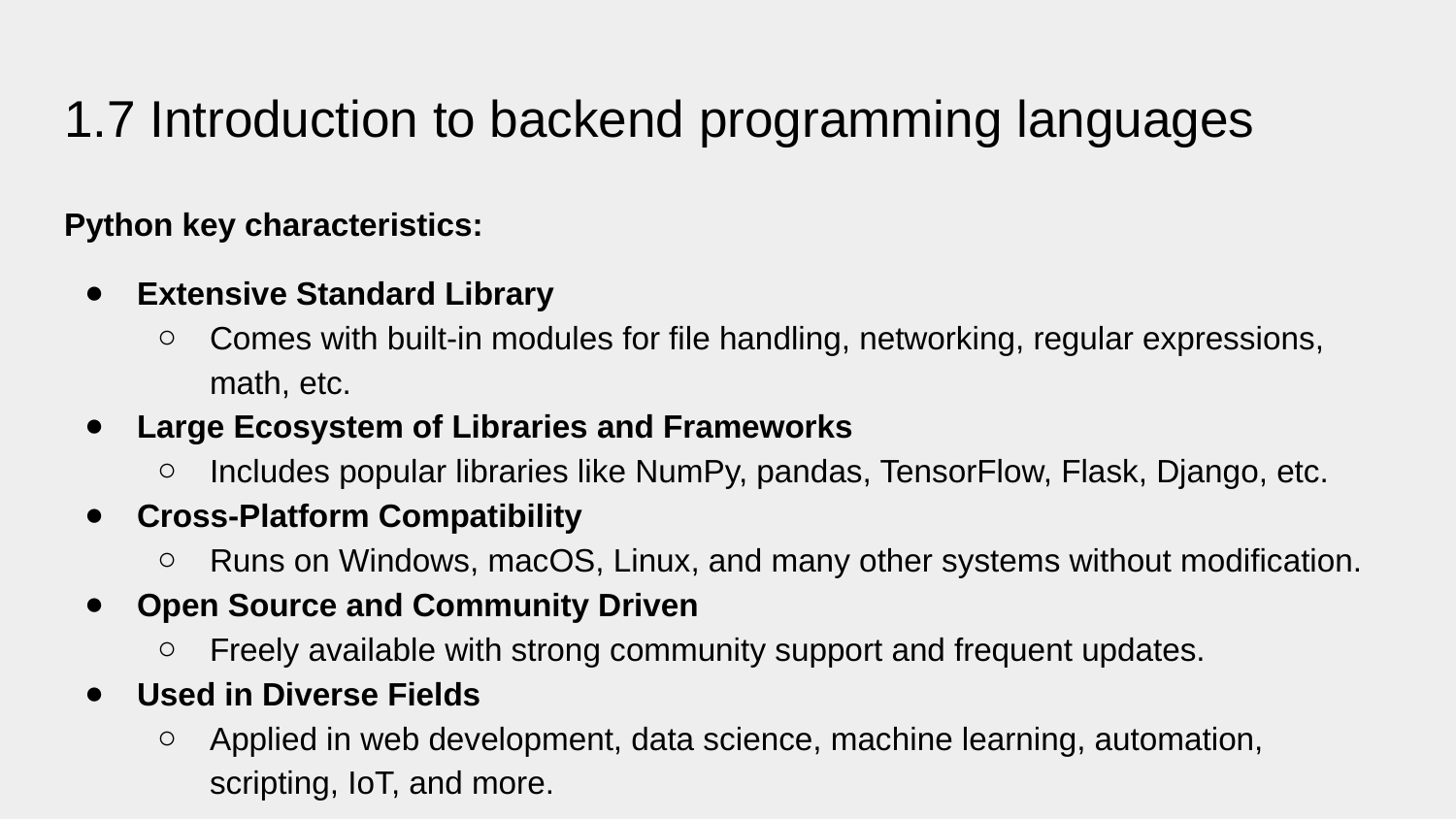

# 1.7 Introduction to backend programming languages
Python key characteristics:
Extensive Standard Library
Comes with built-in modules for file handling, networking, regular expressions, math, etc.
Large Ecosystem of Libraries and Frameworks
Includes popular libraries like NumPy, pandas, TensorFlow, Flask, Django, etc.
Cross-Platform Compatibility
Runs on Windows, macOS, Linux, and many other systems without modification.
Open Source and Community Driven
Freely available with strong community support and frequent updates.
Used in Diverse Fields
Applied in web development, data science, machine learning, automation, scripting, IoT, and more.